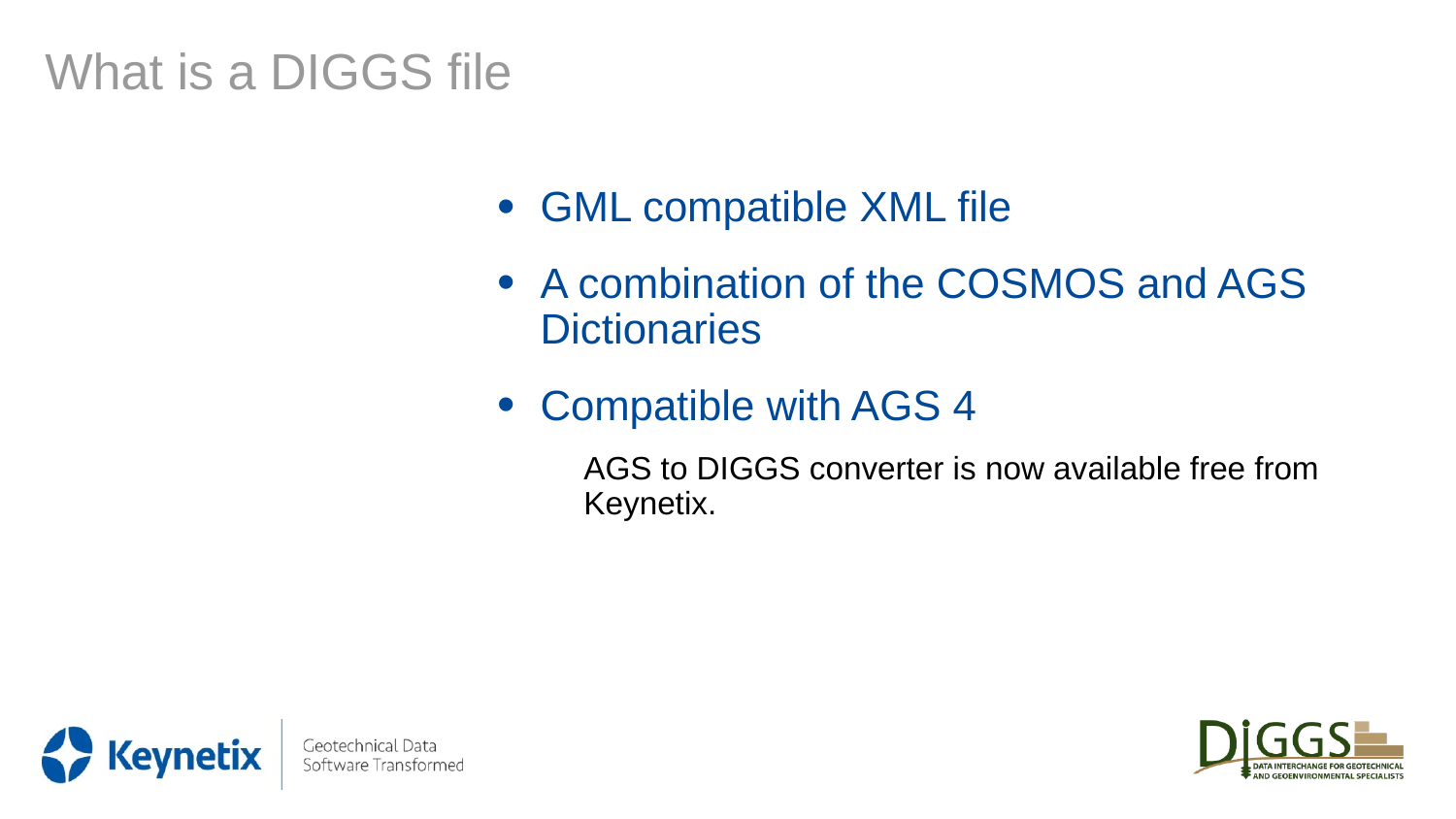

# What is a DIGGS file
GML compatible XML file
A combination of the COSMOS and AGS Dictionaries
Compatible with AGS 4
AGS to DIGGS converter is now available free from Keynetix.